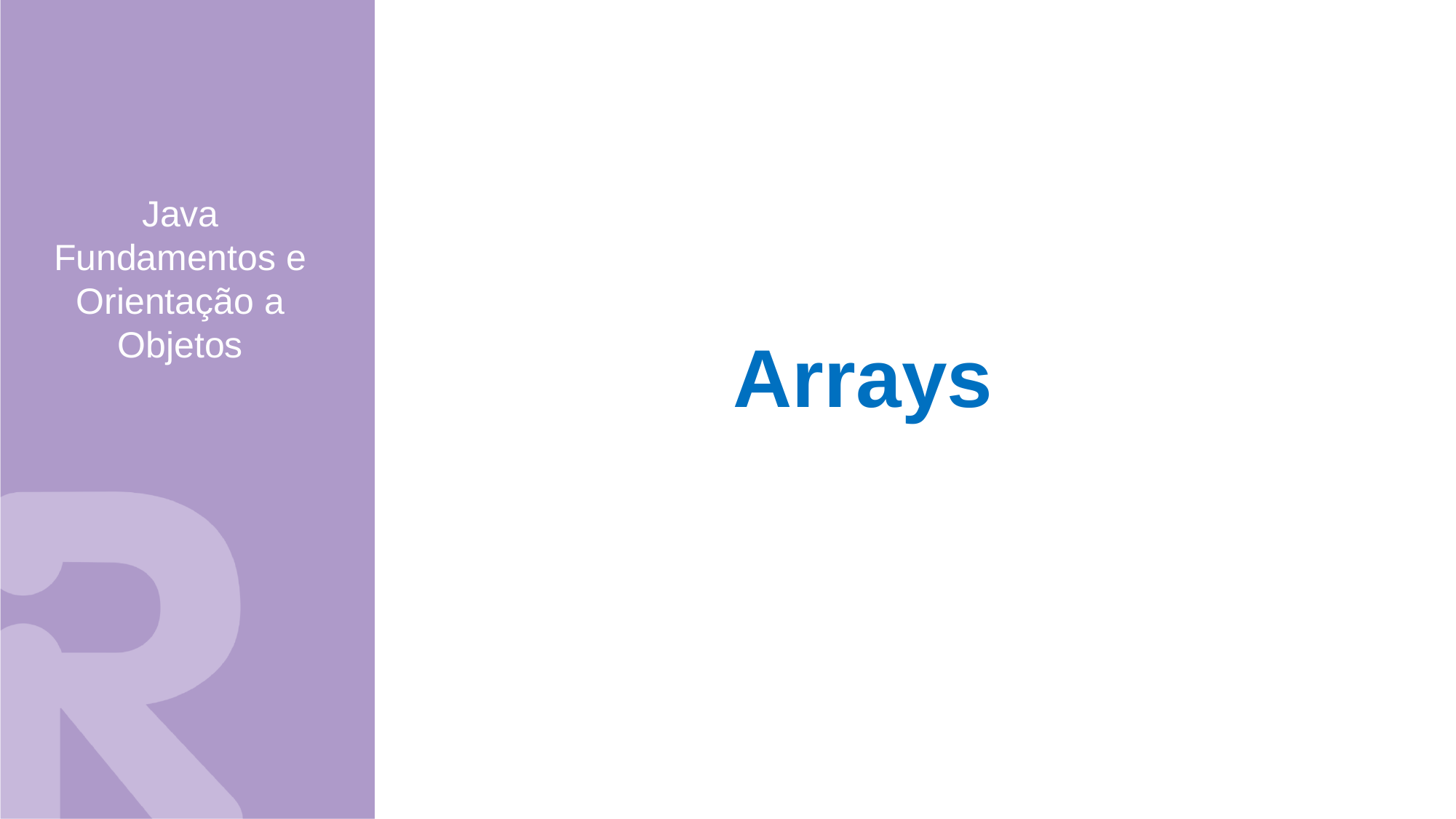

Java Fundamentos e Orientação a Objetos
Arrays